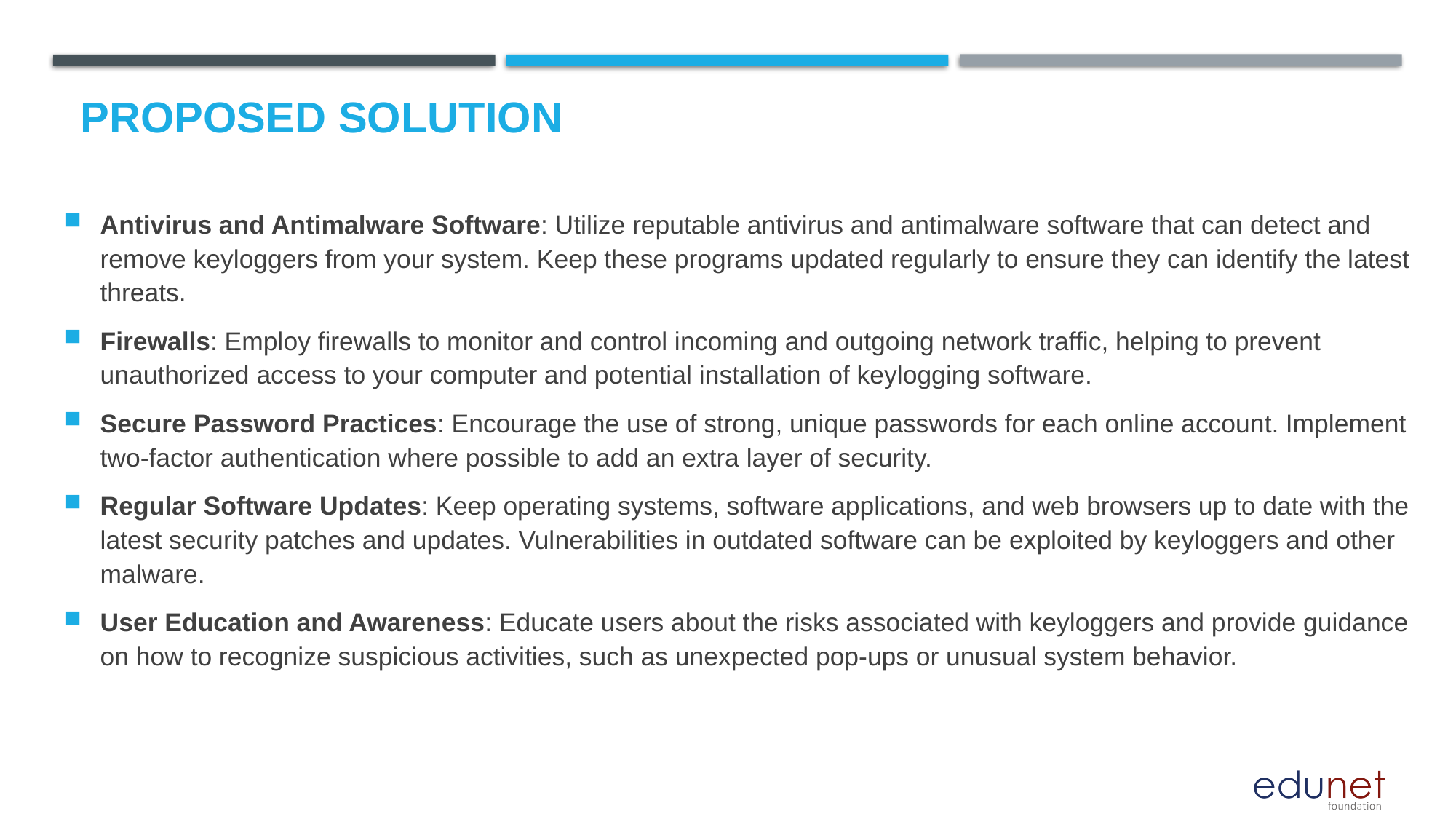

# Proposed Solution
Antivirus and Antimalware Software: Utilize reputable antivirus and antimalware software that can detect and remove keyloggers from your system. Keep these programs updated regularly to ensure they can identify the latest threats.
Firewalls: Employ firewalls to monitor and control incoming and outgoing network traffic, helping to prevent unauthorized access to your computer and potential installation of keylogging software.
Secure Password Practices: Encourage the use of strong, unique passwords for each online account. Implement two-factor authentication where possible to add an extra layer of security.
Regular Software Updates: Keep operating systems, software applications, and web browsers up to date with the latest security patches and updates. Vulnerabilities in outdated software can be exploited by keyloggers and other malware.
User Education and Awareness: Educate users about the risks associated with keyloggers and provide guidance on how to recognize suspicious activities, such as unexpected pop-ups or unusual system behavior.